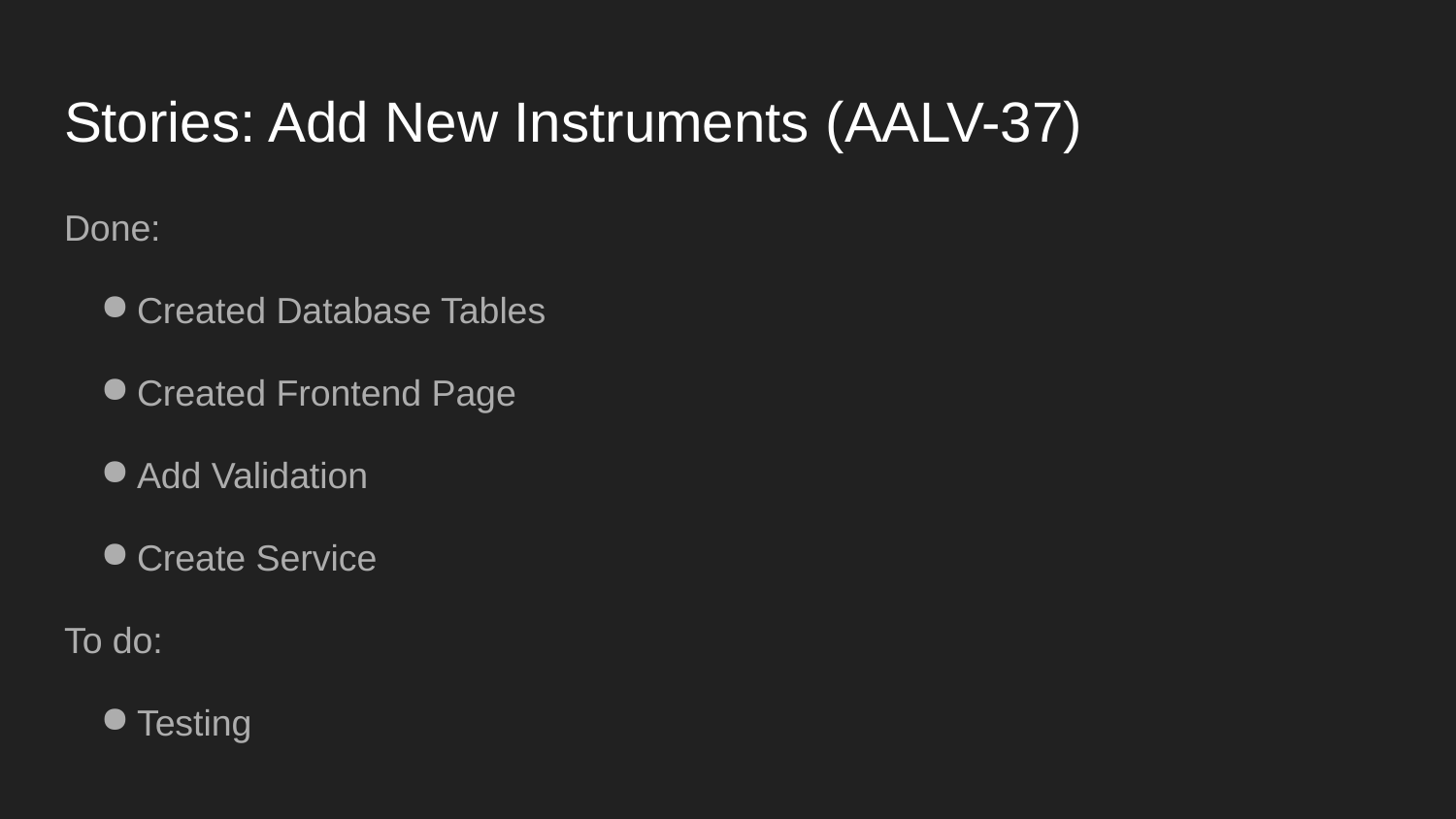

# Stories: Add New Instruments (AALV-37)
Done:
Created Database Tables
Created Frontend Page
Add Validation
Create Service
To do:
Testing